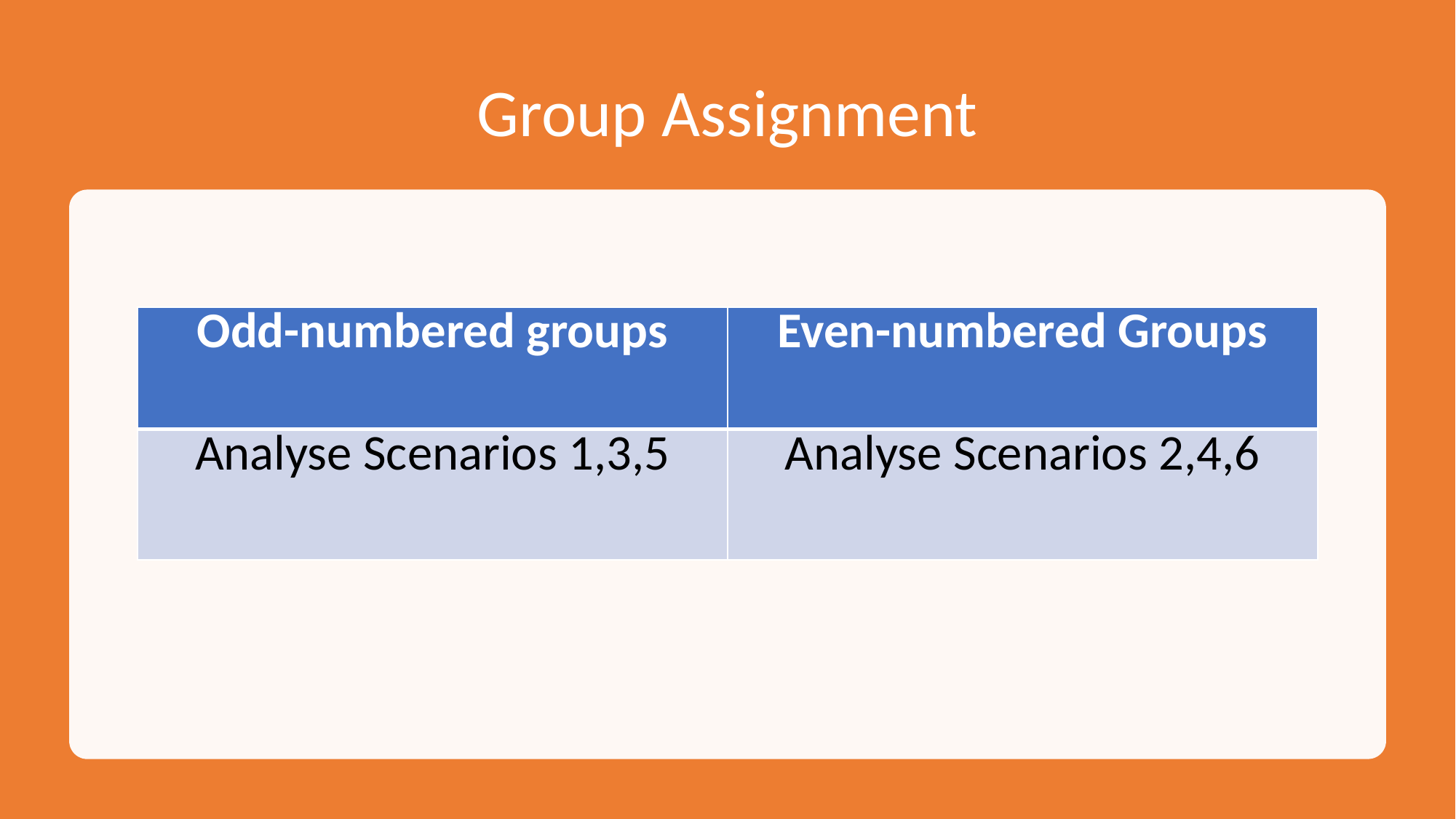

# Group Assignment

| Odd-numbered groups | Even-numbered Groups |
| --- | --- |
| Analyse Scenarios 1,3,5 | Analyse Scenarios 2,4,6 |